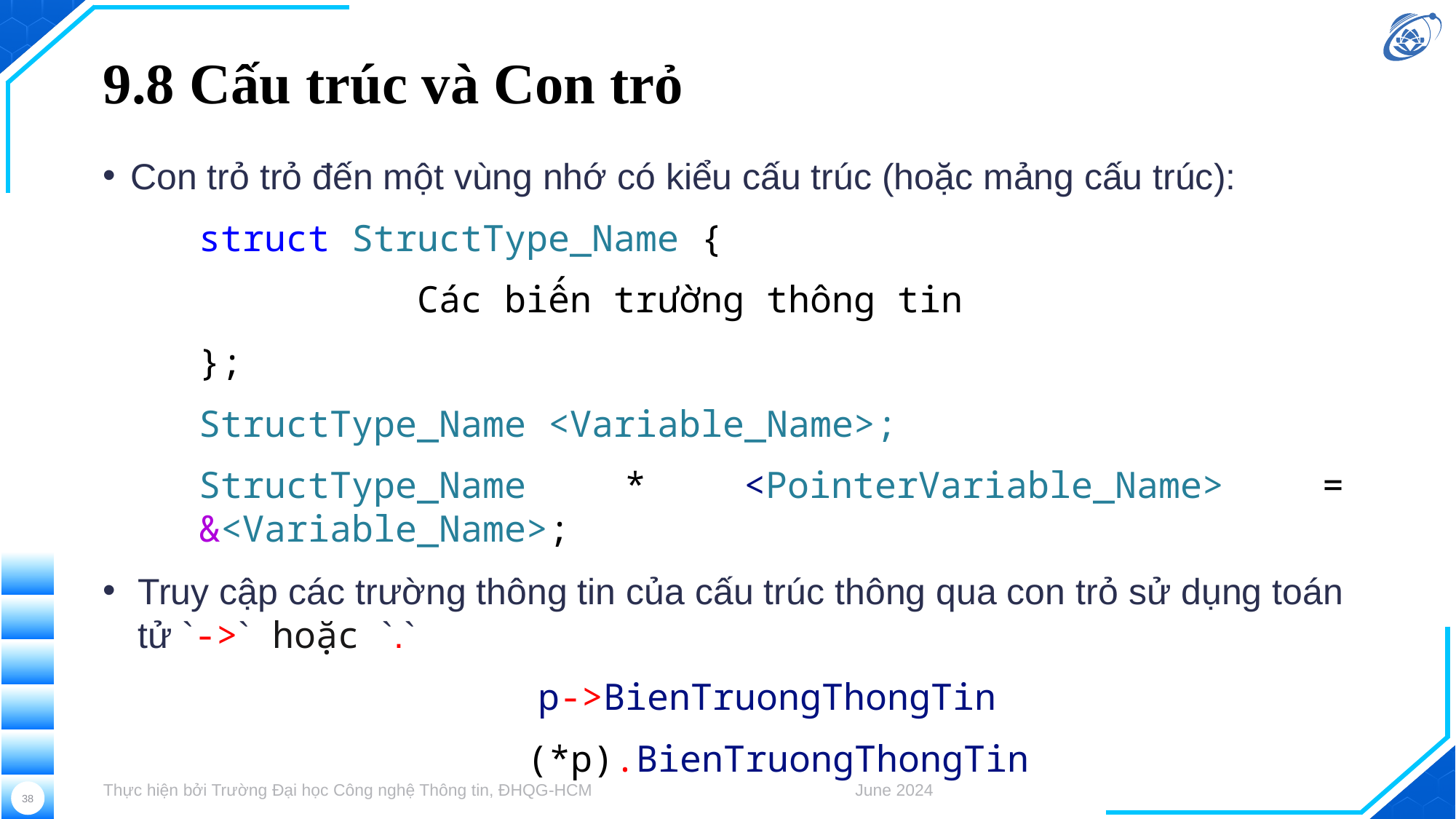

# 9.8 Cấu trúc và Con trỏ
Con trỏ trỏ đến một vùng nhớ có kiểu cấu trúc (hoặc mảng cấu trúc):
struct StructType_Name {
	 	Các biến trường thông tin
};
StructType_Name <Variable_Name>;
StructType_Name * <PointerVariable_Name> = &<Variable_Name>;
Truy cập các trường thông tin của cấu trúc thông qua con trỏ sử dụng toán tử `->` hoặc `.`
p->BienTruongThongTin
(*p).BienTruongThongTin
Thực hiện bởi Trường Đại học Công nghệ Thông tin, ĐHQG-HCM
June 2024
38